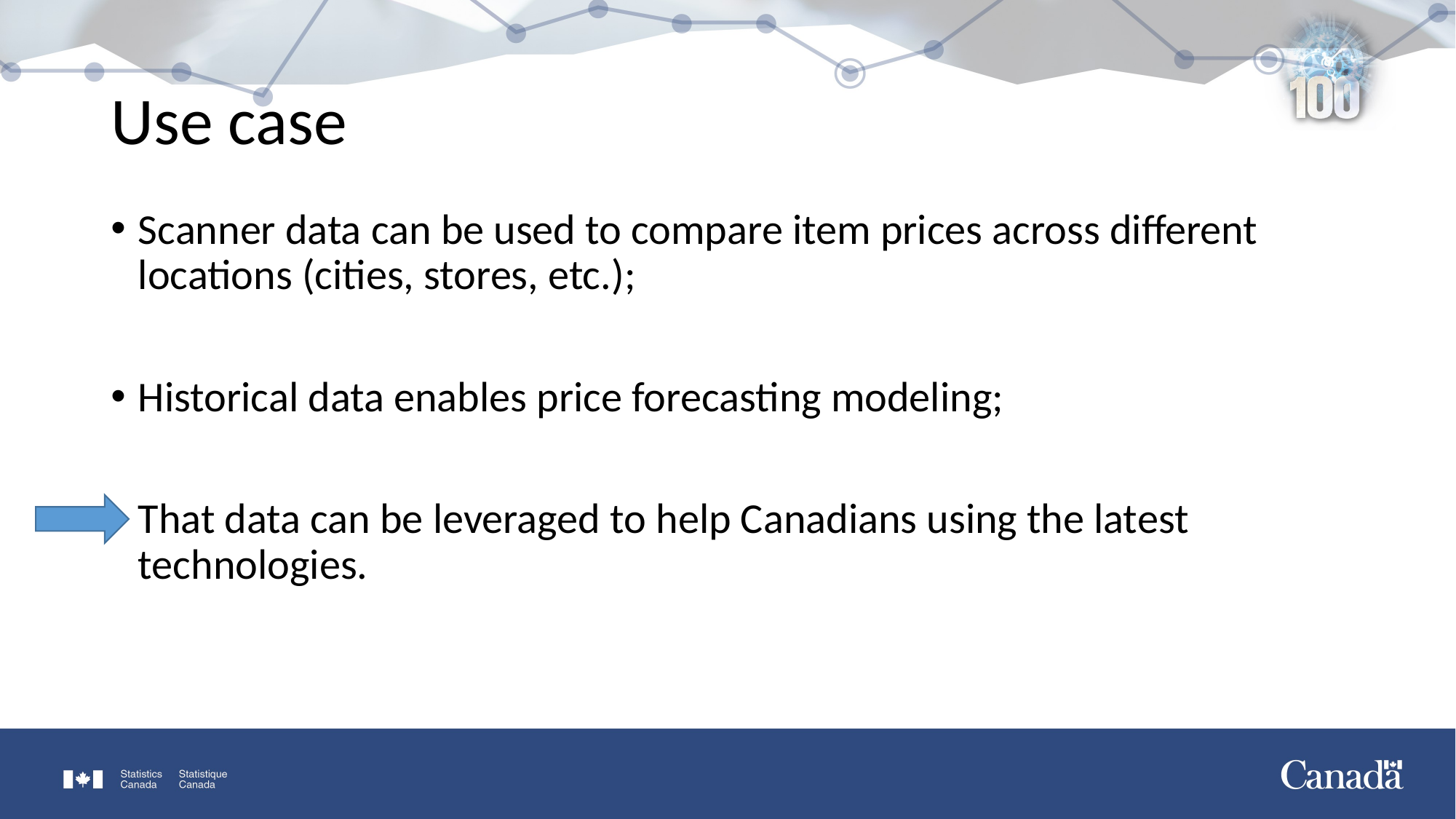

# Use case
Scanner data can be used to compare item prices across different locations (cities, stores, etc.);

Historical data enables price forecasting modeling;

That data can be leveraged to help Canadians using the latest technologies.